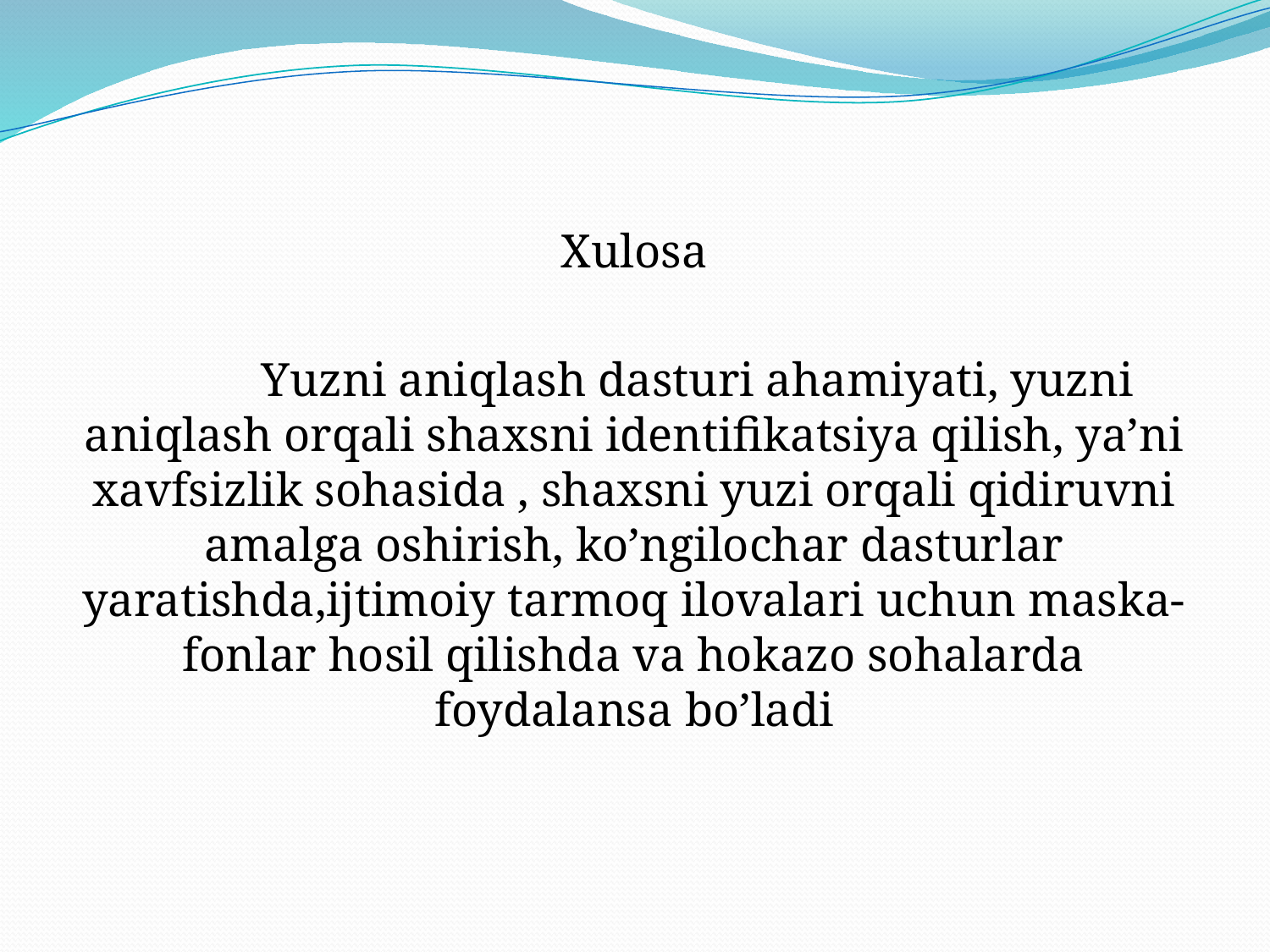

Xulosa

	Yuzni aniqlash dasturi ahamiyati, yuzni aniqlash orqali shaxsni identifikatsiya qilish, ya’ni xavfsizlik sohasida , shaxsni yuzi orqali qidiruvni amalga oshirish, ko’ngilochar dasturlar yaratishda,ijtimoiy tarmoq ilovalari uchun maska-fonlar hosil qilishda va hokazo sohalarda foydalansa bo’ladi